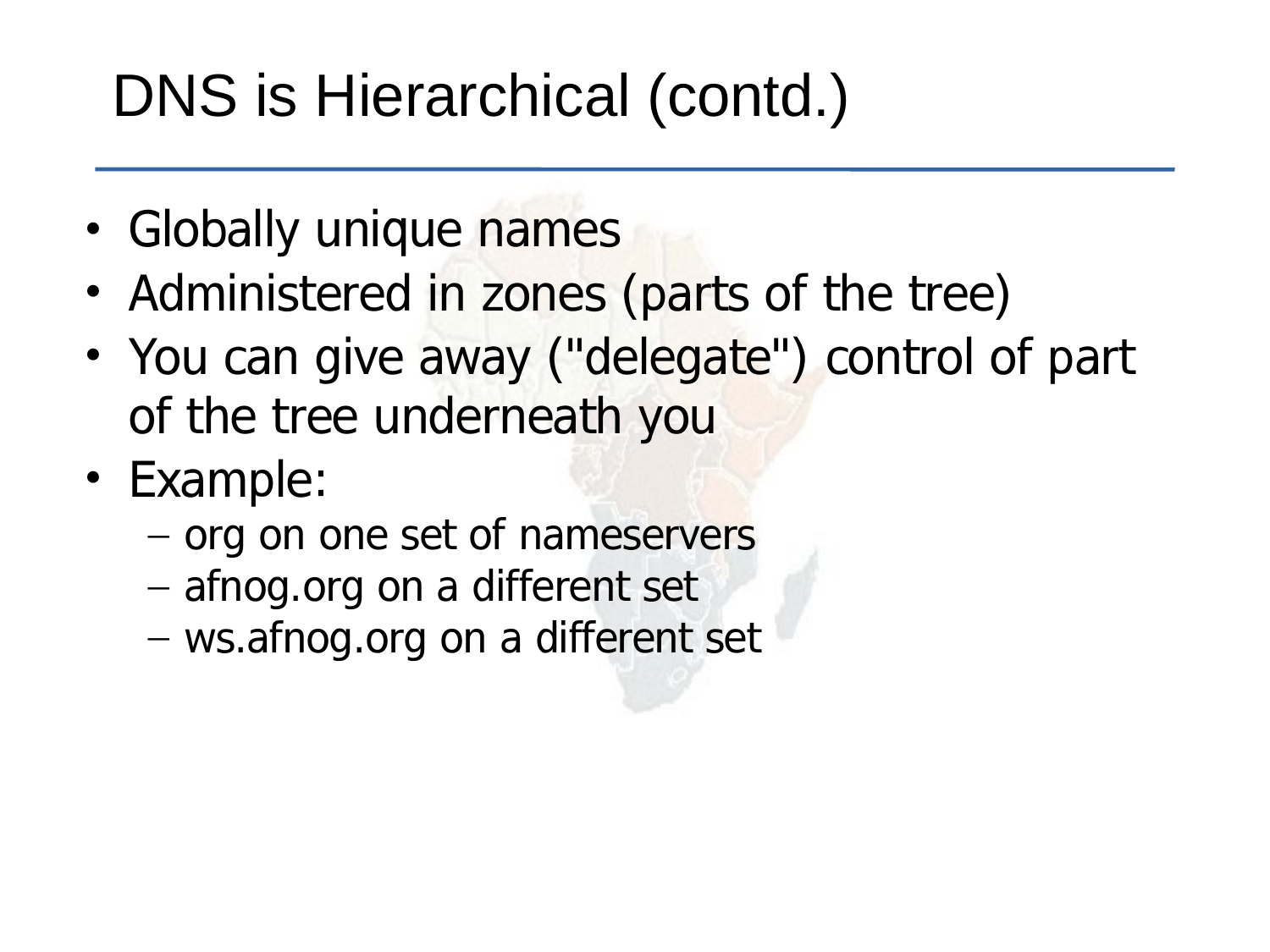

DNS is Hierarchical (contd.)
Globally unique names
Administered in zones (parts of the tree)
You can give away ("delegate") control of part of the tree underneath you
Example:
org on one set of nameservers
afnog.org on a different set
ws.afnog.org on a different set